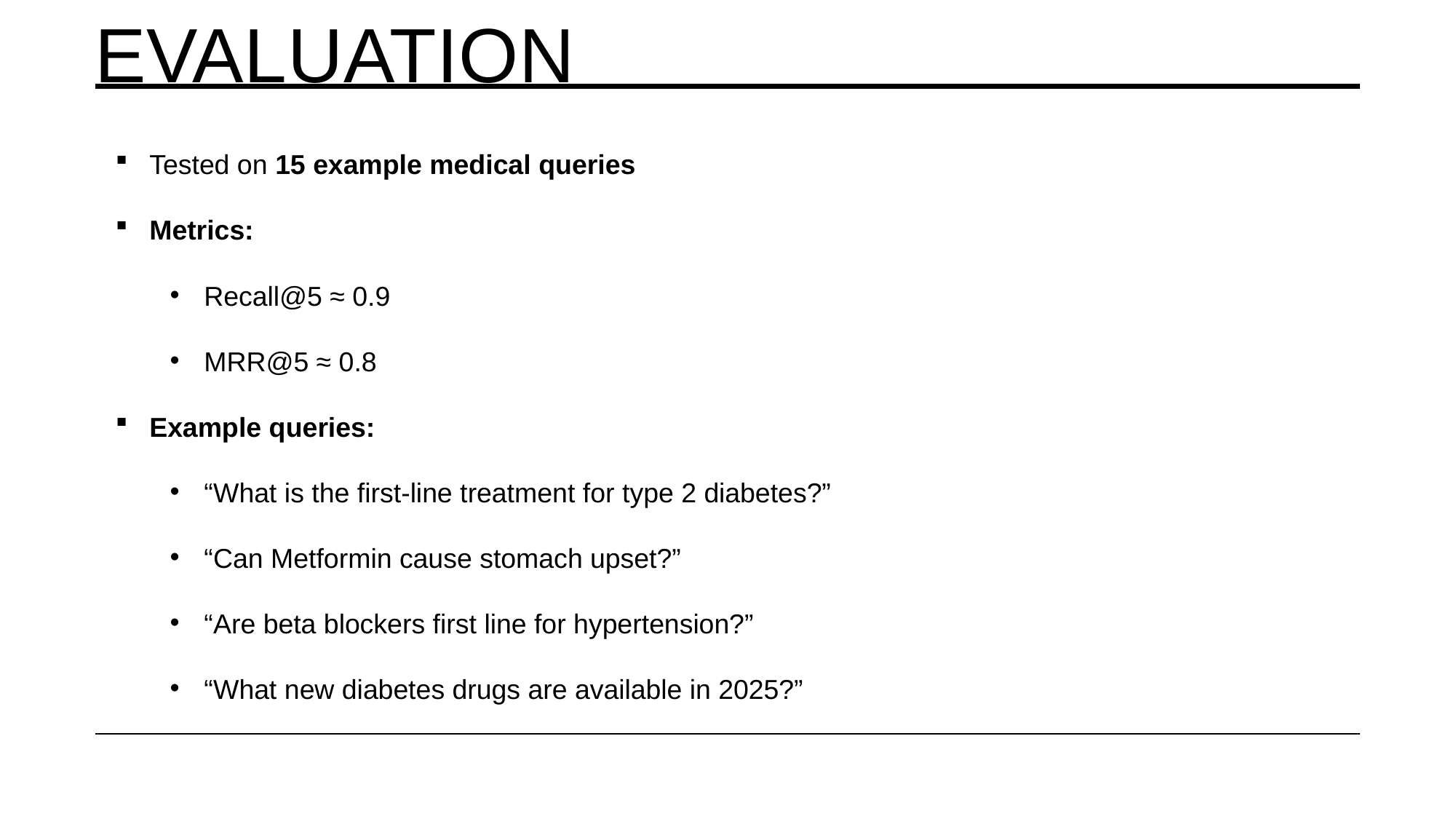

# Evaluation
Tested on 15 example medical queries
Metrics:
Recall@5 ≈ 0.9
MRR@5 ≈ 0.8
Example queries:
“What is the first-line treatment for type 2 diabetes?”
“Can Metformin cause stomach upset?”
“Are beta blockers first line for hypertension?”
“What new diabetes drugs are available in 2025?”